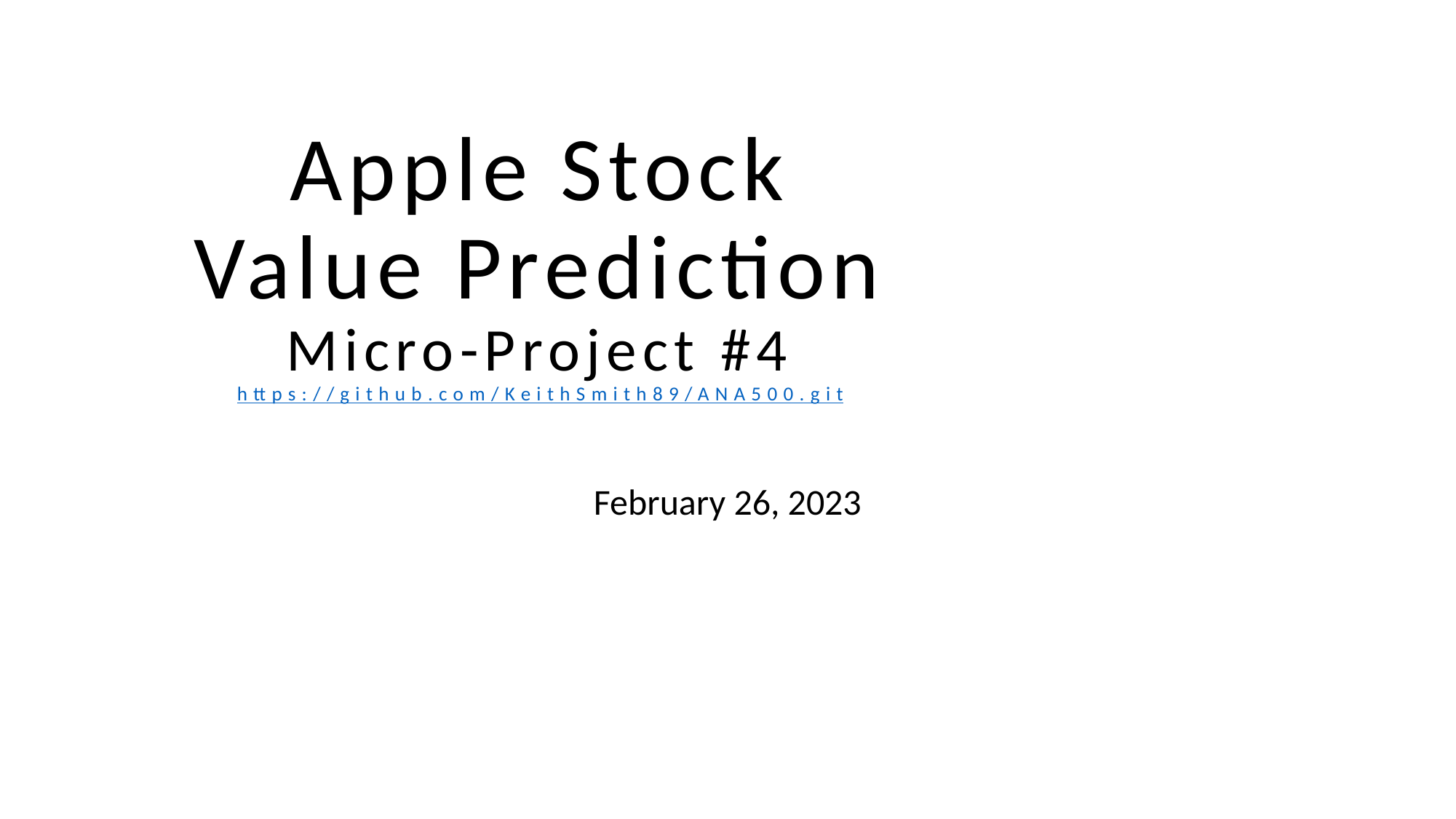

# Apple Stock Value Prediction Micro-Project #4 https://github.com/KeithSmith89/ANA500.git
Keith D. Smith
February 26, 2023